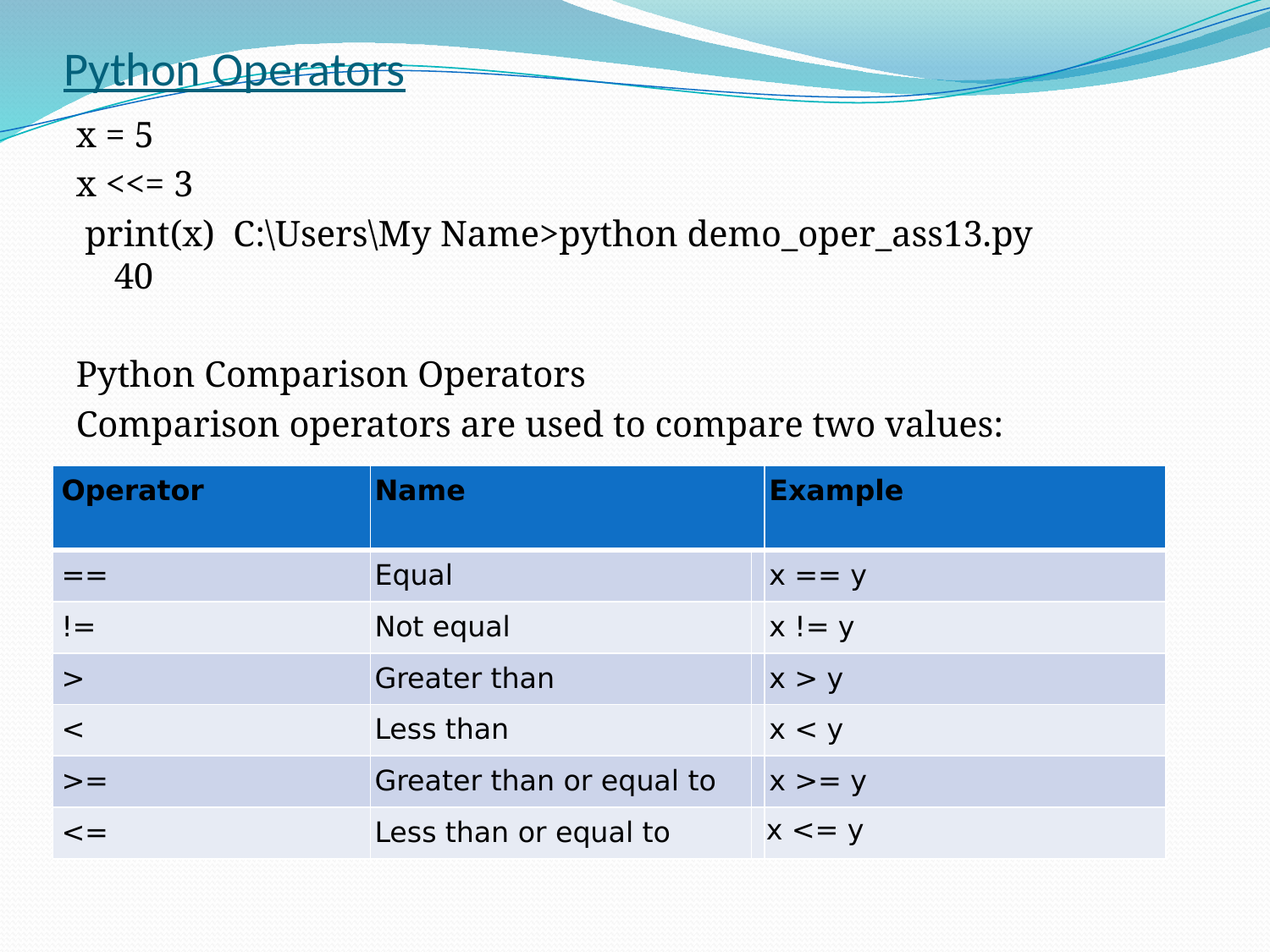

# Python Operators
x = 5
x <<= 3
 print(x)  C:\Users\My Name>python demo_oper_ass13.py
40

Python Comparison Operators
Comparison operators are used to compare two values:

| Operator | Name |  | Example |
| --- | --- | --- | --- |
| == | Equal |  | x == y |
| != | Not equal |  | x != y |
| > | Greater than |  | x > y |
| < | Less than |  | x < y |
| >= | Greater than or equal to |  | x >= y |
| <= | Less than or equal to |  | x <= y |